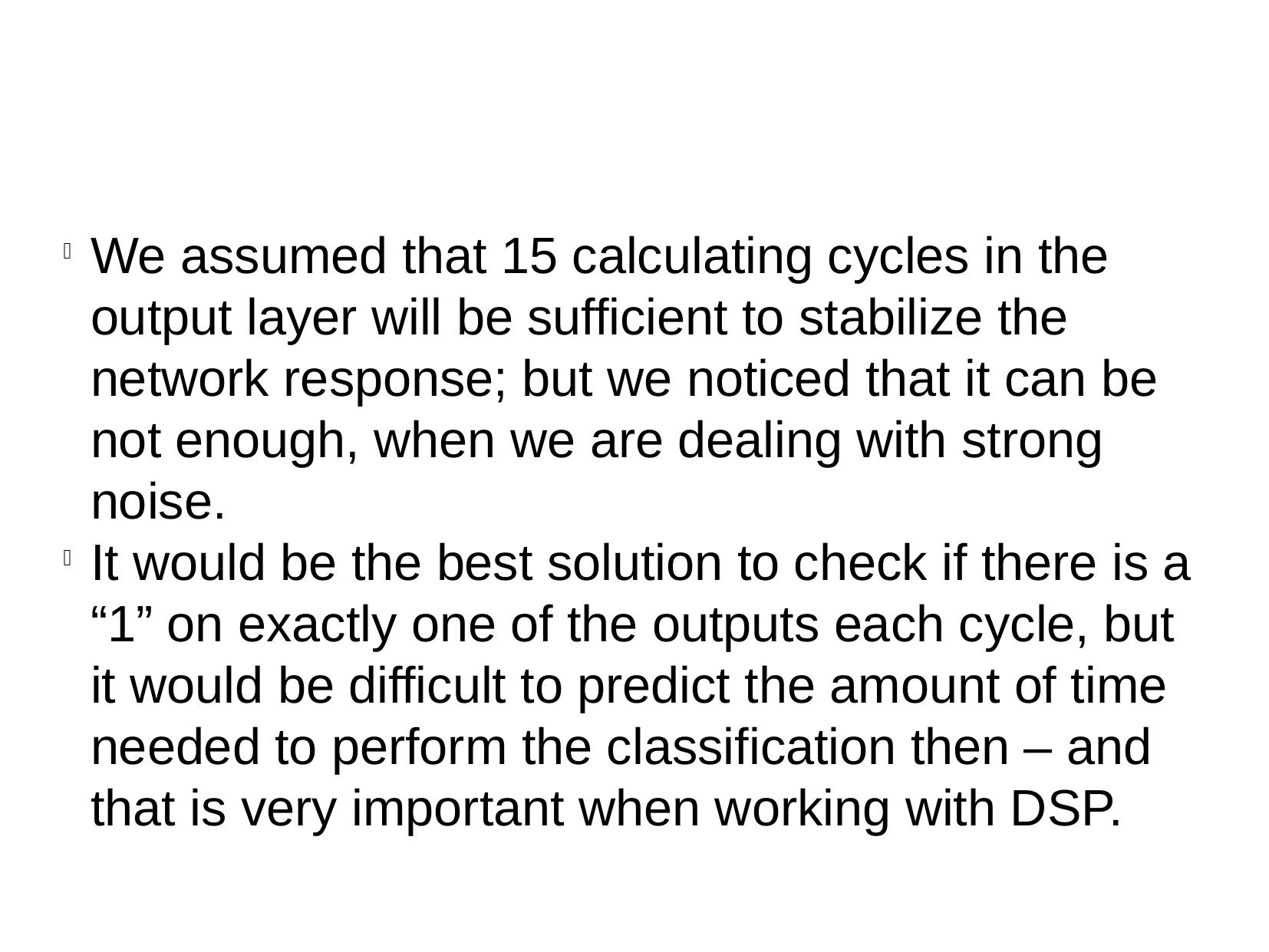

We assumed that 15 calculating cycles in the output layer will be sufficient to stabilize the network response; but we noticed that it can be not enough, when we are dealing with strong noise.
It would be the best solution to check if there is a “1” on exactly one of the outputs each cycle, but it would be difficult to predict the amount of time needed to perform the classification then – and that is very important when working with DSP.